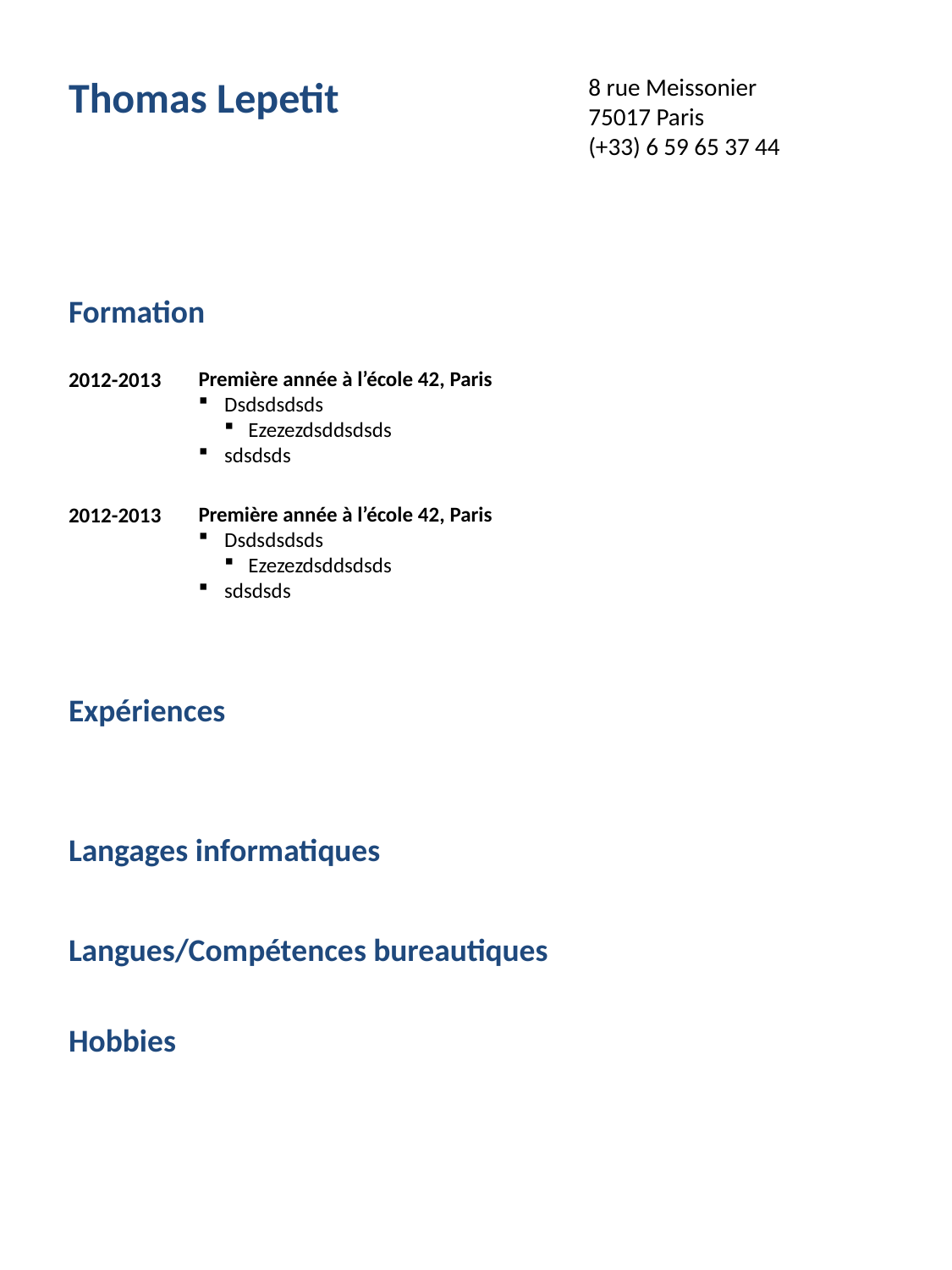

Thomas Lepetit
8 rue Meissonier
75017 Paris
(+33) 6 59 65 37 44
Formation
2012-2013
Première année à l’école 42, Paris
Dsdsdsdsds
Ezezezdsddsdsds
sdsdsds
2012-2013
Première année à l’école 42, Paris
Dsdsdsdsds
Ezezezdsddsdsds
sdsdsds
Expériences
Langages informatiques
Langues/Compétences bureautiques
Hobbies